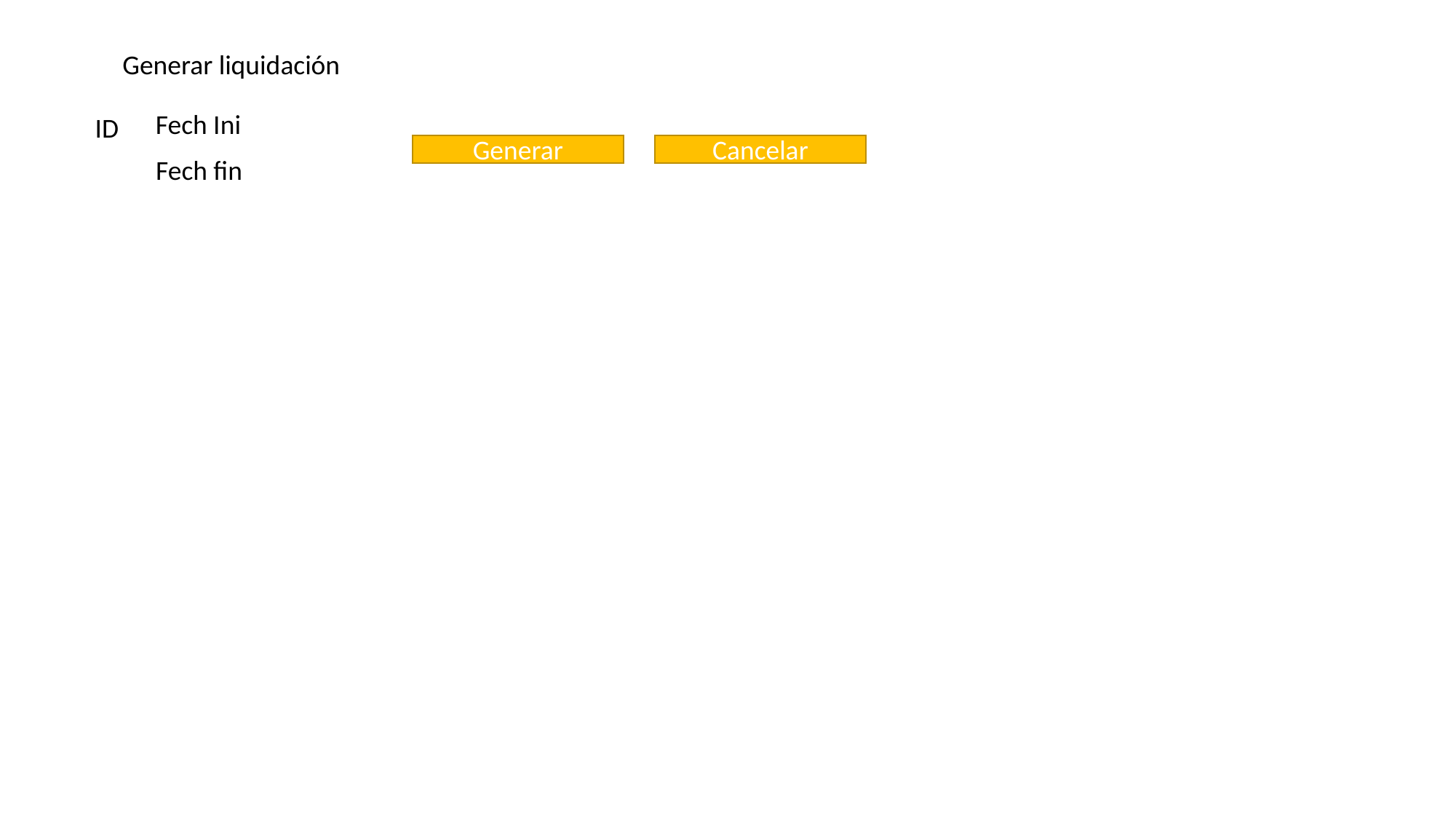

Generar liquidación
Fech Ini
ID
Generar
Cancelar
Fech fin